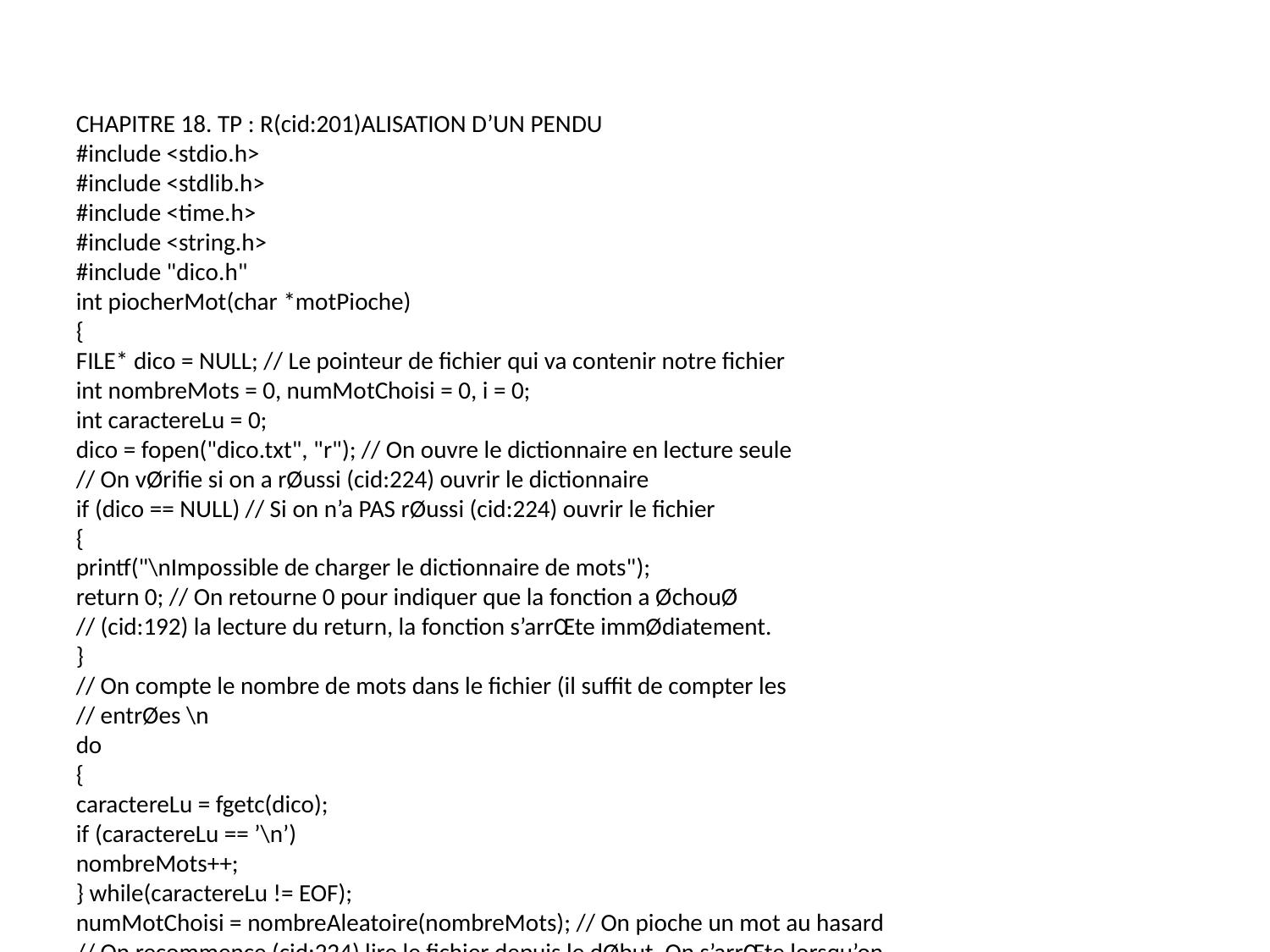

CHAPITRE 18. TP : R(cid:201)ALISATION D’UN PENDU
#include <stdio.h>
#include <stdlib.h>
#include <time.h>
#include <string.h>
#include "dico.h"
int piocherMot(char *motPioche)
{
FILE* dico = NULL; // Le pointeur de fichier qui va contenir notre fichier
int nombreMots = 0, numMotChoisi = 0, i = 0;
int caractereLu = 0;
dico = fopen("dico.txt", "r"); // On ouvre le dictionnaire en lecture seule
// On vØrifie si on a rØussi (cid:224) ouvrir le dictionnaire
if (dico == NULL) // Si on n’a PAS rØussi (cid:224) ouvrir le fichier
{
printf("\nImpossible de charger le dictionnaire de mots");
return 0; // On retourne 0 pour indiquer que la fonction a ØchouØ
// (cid:192) la lecture du return, la fonction s’arrŒte immØdiatement.
}
// On compte le nombre de mots dans le fichier (il suffit de compter les
// entrØes \n
do
{
caractereLu = fgetc(dico);
if (caractereLu == ’\n’)
nombreMots++;
} while(caractereLu != EOF);
numMotChoisi = nombreAleatoire(nombreMots); // On pioche un mot au hasard
// On recommence (cid:224) lire le fichier depuis le dØbut. On s’arrŒte lorsqu’on
(cid:44)→ est arrivØ au bon mot
rewind(dico);
while (numMotChoisi > 0)
{
caractereLu = fgetc(dico);
if (caractereLu == ’\n’)
numMotChoisi--;
}
/* Le curseur du fichier est positionnØ au bon endroit.
On n’a plus qu’(cid:224) faire un fgets qui lira la ligne */
fgets(motPioche, 100, dico);
// On vire le \n (cid:224) la fin
motPioche[strlen(motPioche) - 1] = ’\0’;
266